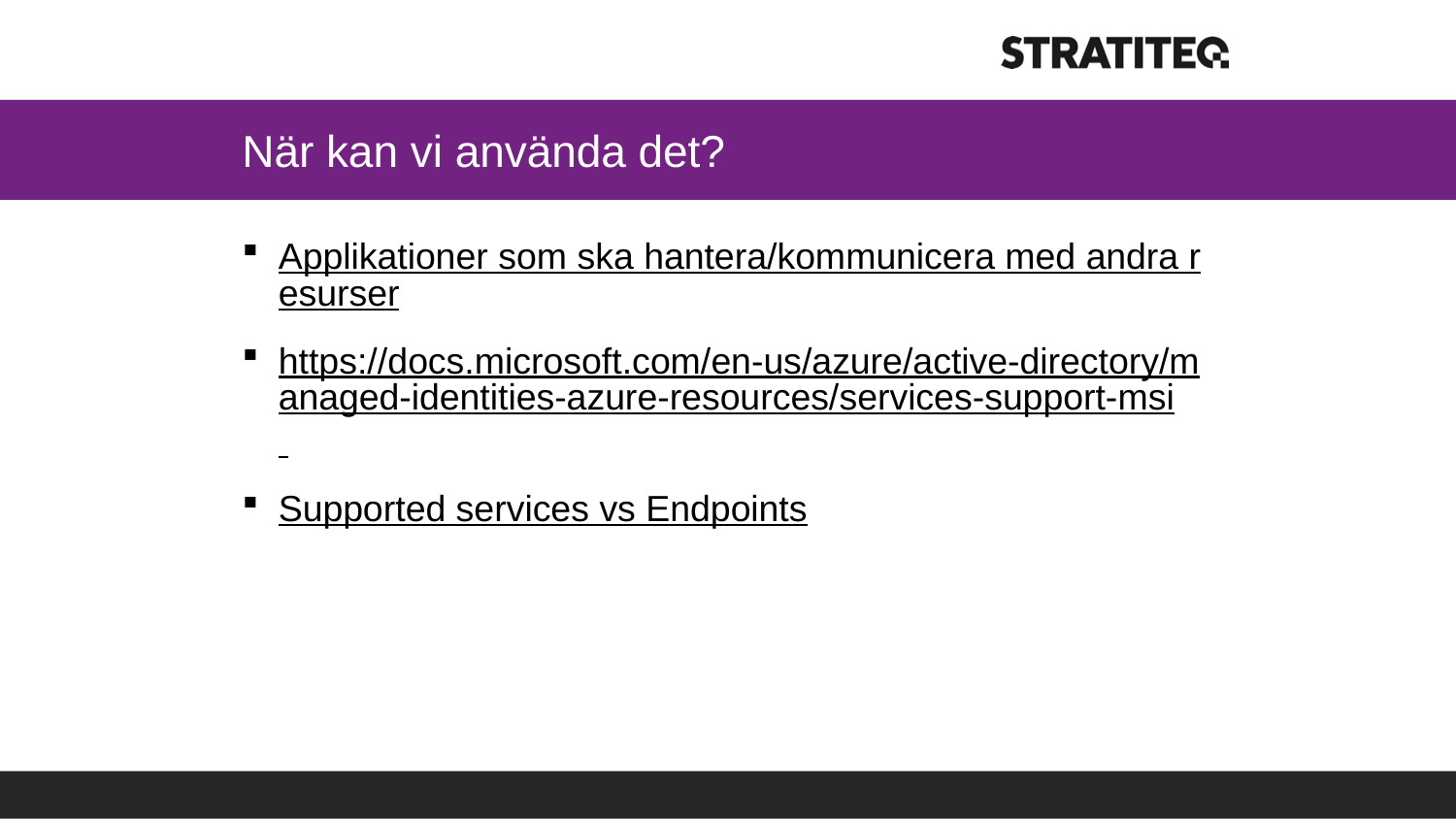

# När kan vi använda det?
Applikationer som ska hantera/kommunicera med andra resurser
https://docs.microsoft.com/en-us/azure/active-directory/managed-identities-azure-resources/services-support-msi
Supported services vs Endpoints